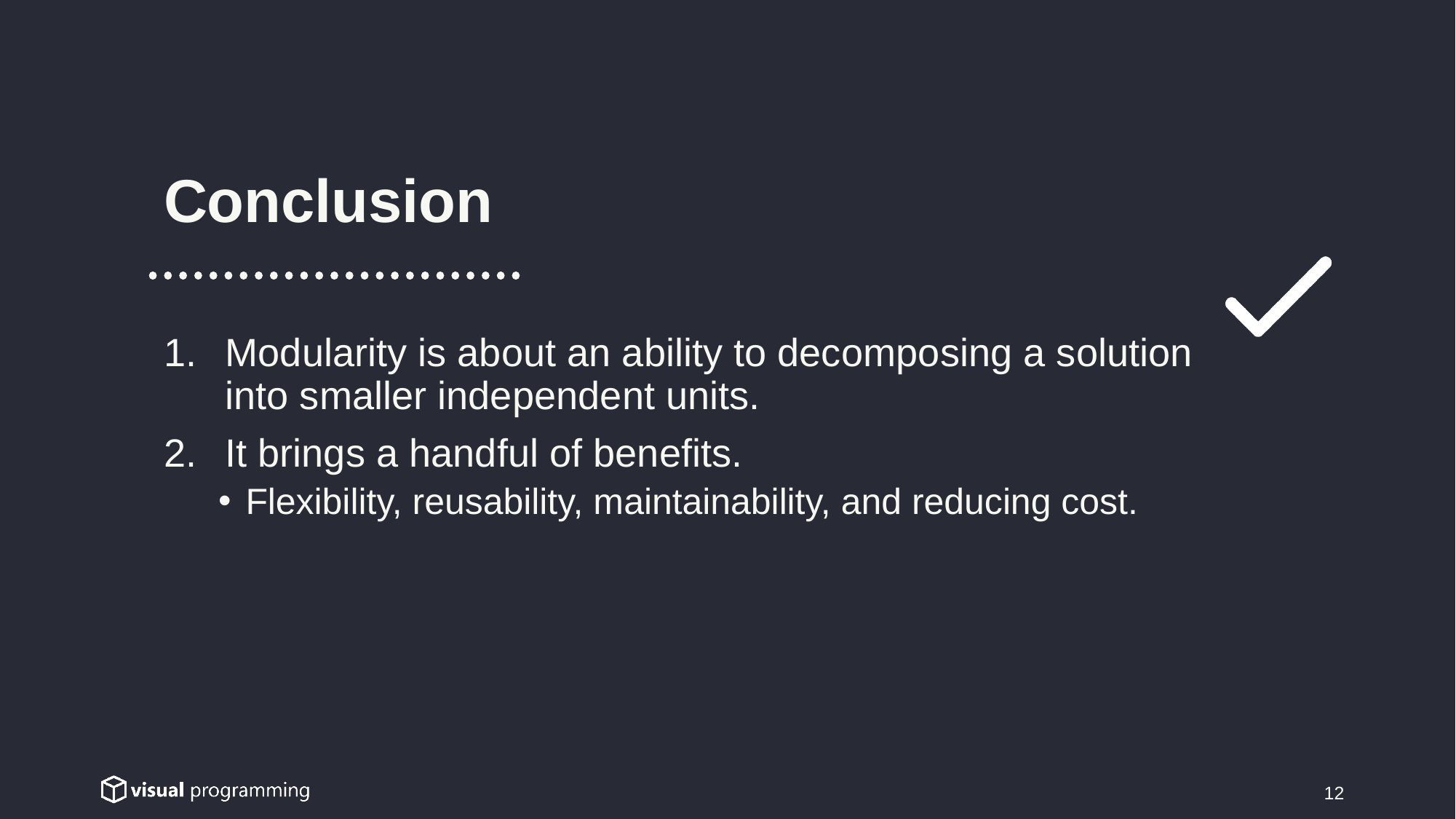

Conclusion
Modularity is about an ability to decomposing a solution
into smaller independent units.
It brings a handful of benefits.
Flexibility, reusability, maintainability, and reducing cost.
12